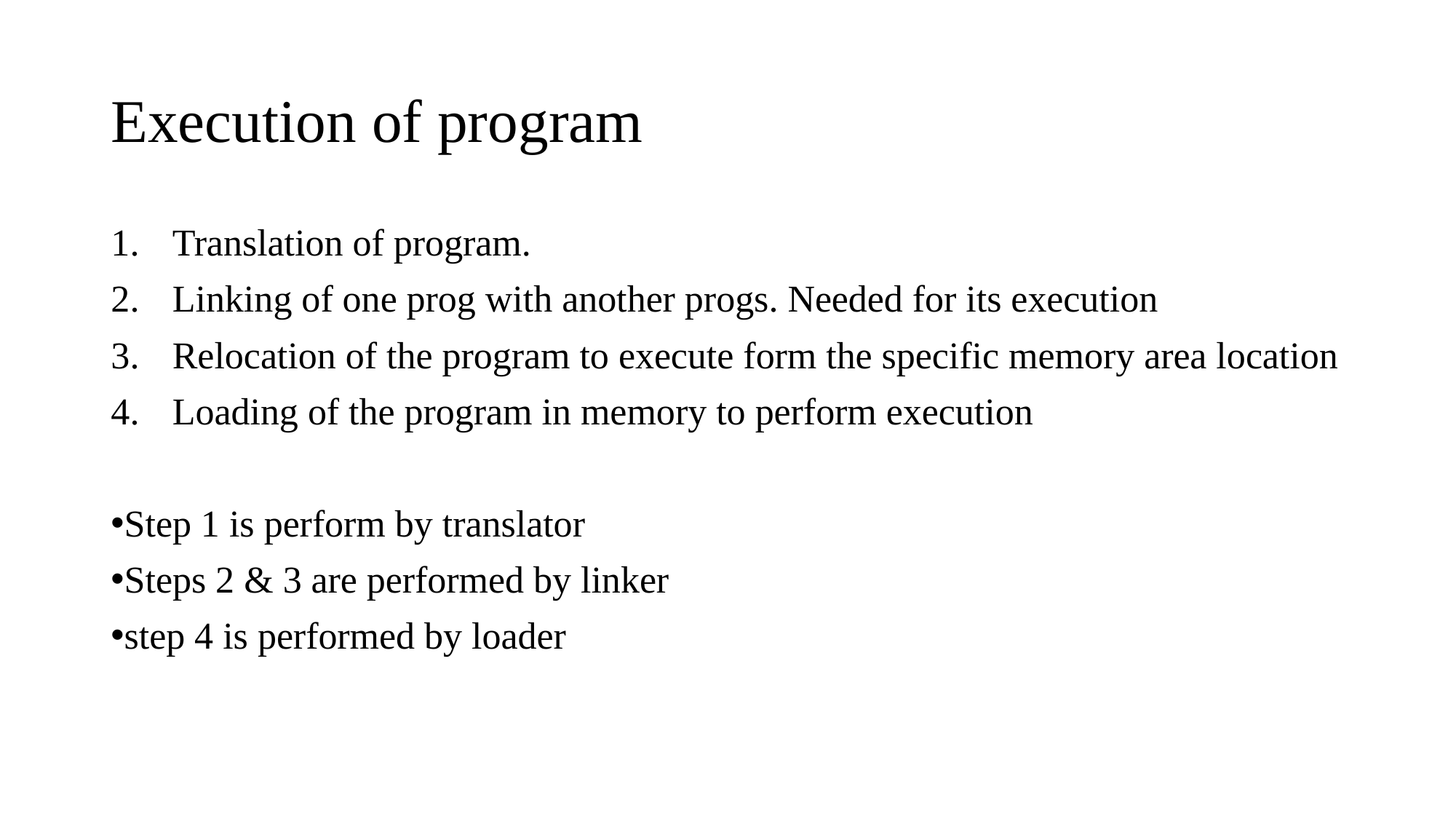

# Execution of program
Translation of program.
Linking of one prog with another progs. Needed for its execution
Relocation of the program to execute form the specific memory area location
Loading of the program in memory to perform execution

Step 1 is perform by translator
Steps 2 & 3 are performed by linker
step 4 is performed by loader